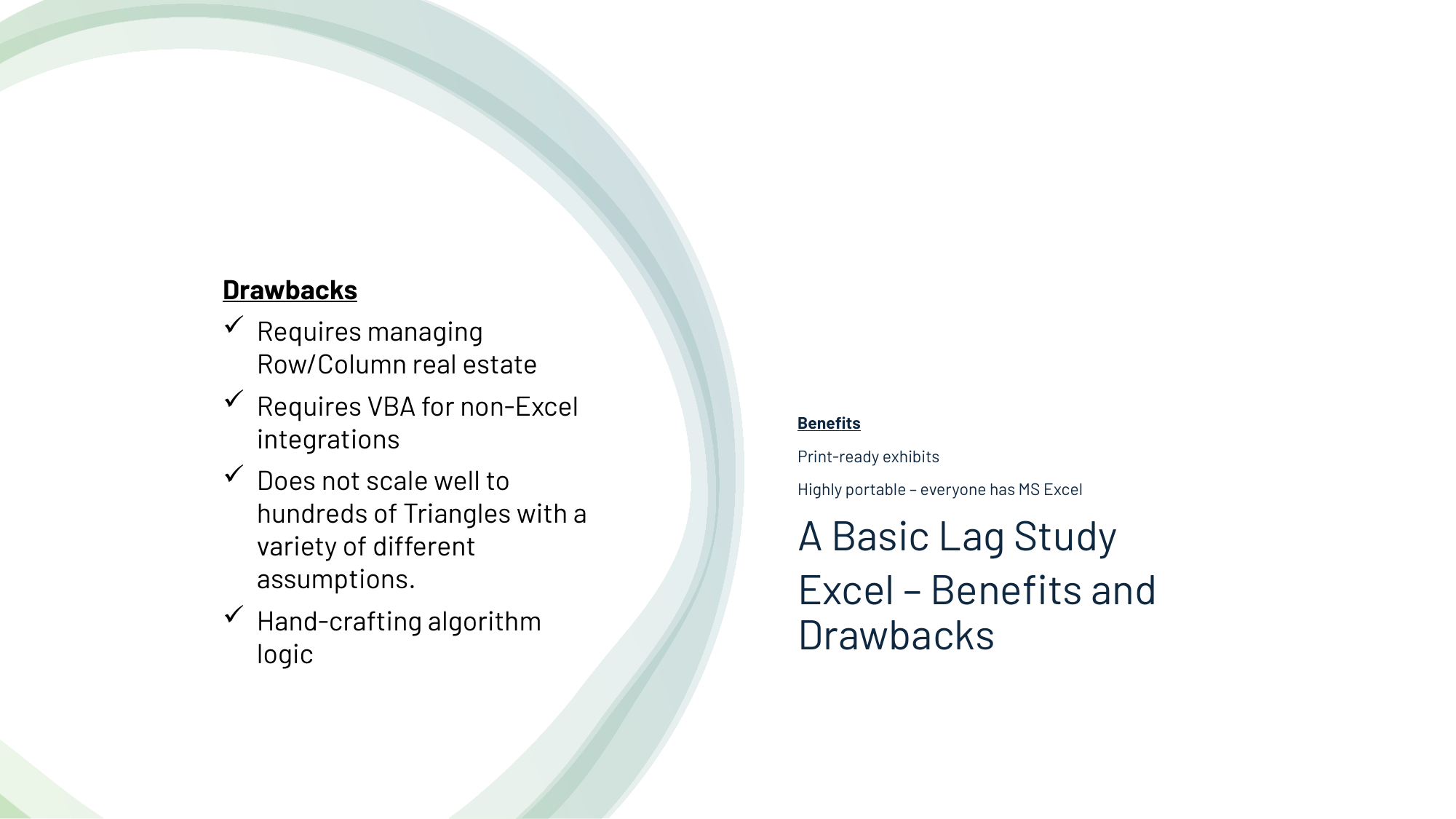

Drawbacks
Requires managing Row/Column real estate
Requires VBA for non-Excel integrations
Does not scale well to hundreds of Triangles with a variety of different assumptions.
Hand-crafting algorithm logic

Benefits
Print-ready exhibits
Highly portable – everyone has MS Excel

A Basic Lag Study
Excel – Benefits and Drawbacks